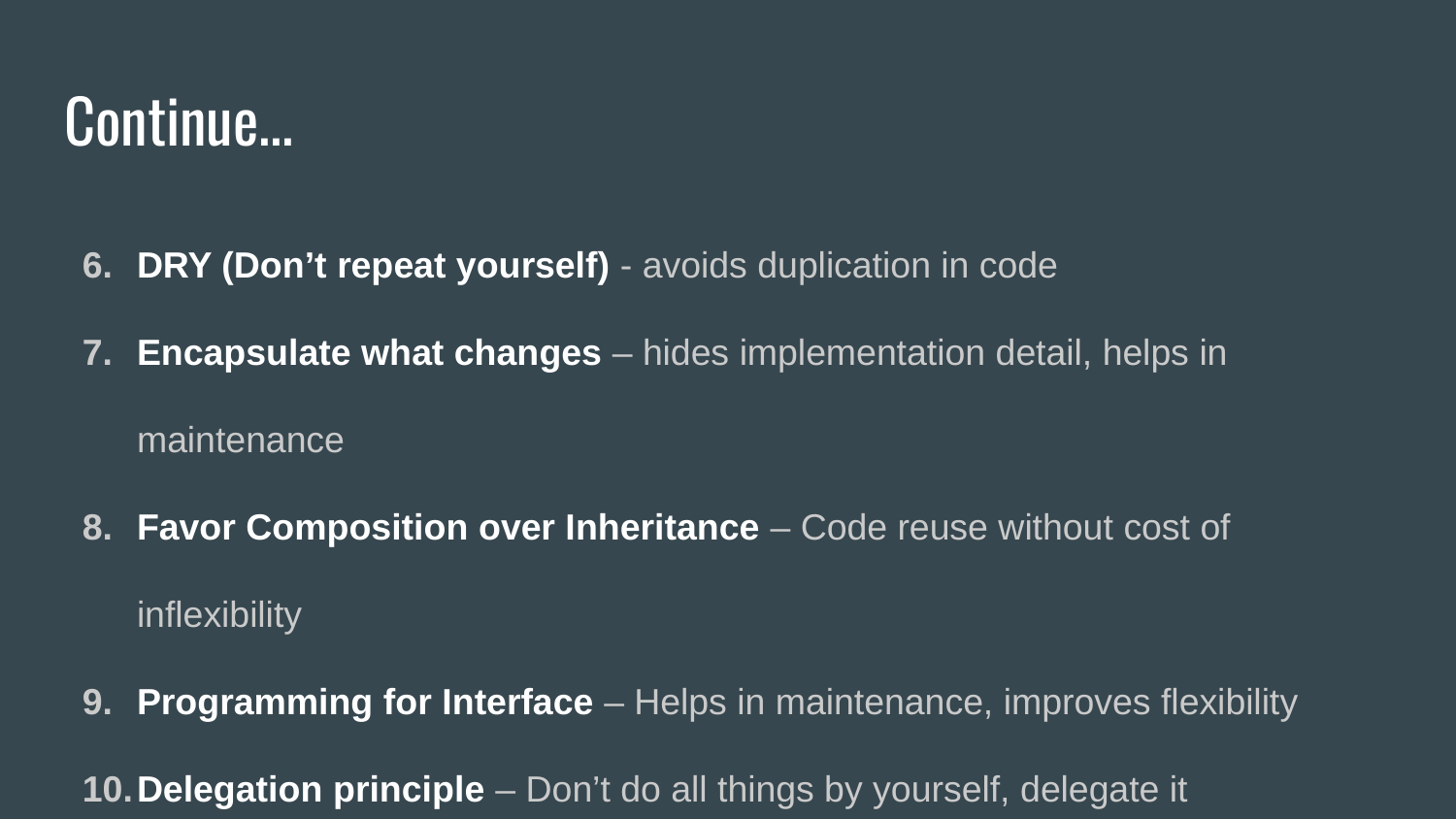

# Continue...
DRY (Don’t repeat yourself) - avoids duplication in code
Encapsulate what changes – hides implementation detail, helps in maintenance
Favor Composition over Inheritance – Code reuse without cost of inflexibility
Programming for Interface – Helps in maintenance, improves flexibility
Delegation principle – Don’t do all things by yourself, delegate it